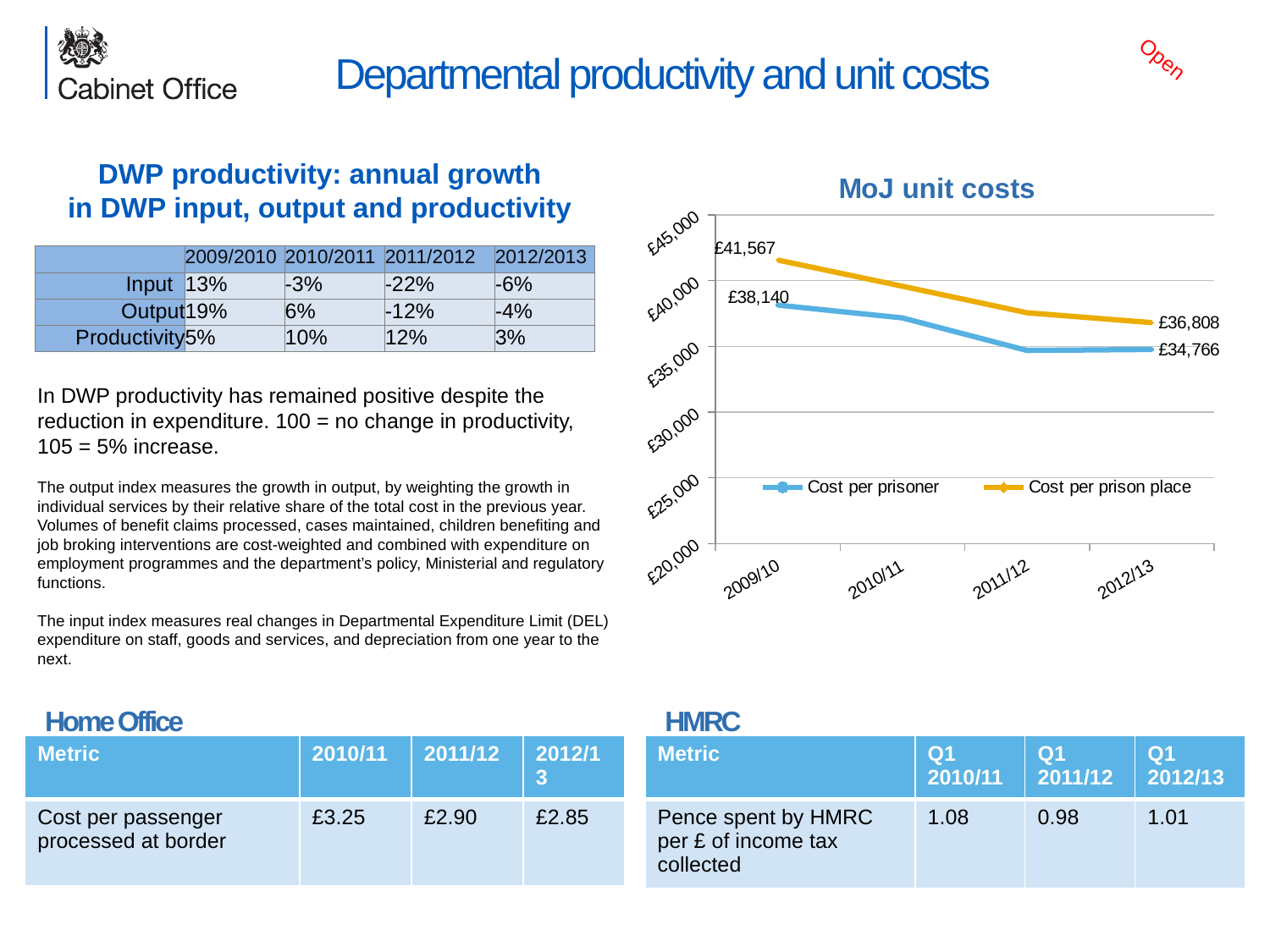

# Departmental productivity and unit costs
Open
DWP productivity: annual growth in DWP input, output and productivity

[unsupported chart]

|  | 2009/2010 | 2010/2011 | 2011/2012 | 2012/2013 |
| --- | --- | --- | --- | --- |
| Input | 13% | -3% | -22% | -6% |
| Output | 19% | 6% | -12% | -4% |
| Productivity | 5% | 10% | 12% | 3% |
In DWP productivity has remained positive despite the reduction in expenditure. 100 = no change in productivity,
105 = 5% increase.

The output index measures the growth in output, by weighting the growth in individual services by their relative share of the total cost in the previous year. Volumes of benefit claims processed, cases maintained, children benefiting and job broking interventions are cost-weighted and combined with expenditure on employment programmes and the department’s policy, Ministerial and regulatory functions.

The input index measures real changes in Departmental Expenditure Limit (DEL) expenditure on staff, goods and services, and depreciation from one year to the next.
Home Office
HMRC
| Metric | 2010/11 | 2011/12 | 2012/13 |
| --- | --- | --- | --- |
| Cost per passenger processed at border | £3.25 | £2.90 | £2.85 |
| Metric | Q1 2010/11 | Q1 2011/12 | Q1 2012/13 |
| --- | --- | --- | --- |
| Pence spent by HMRC per £ of income tax collected | 1.08 | 0.98 | 1.01 |